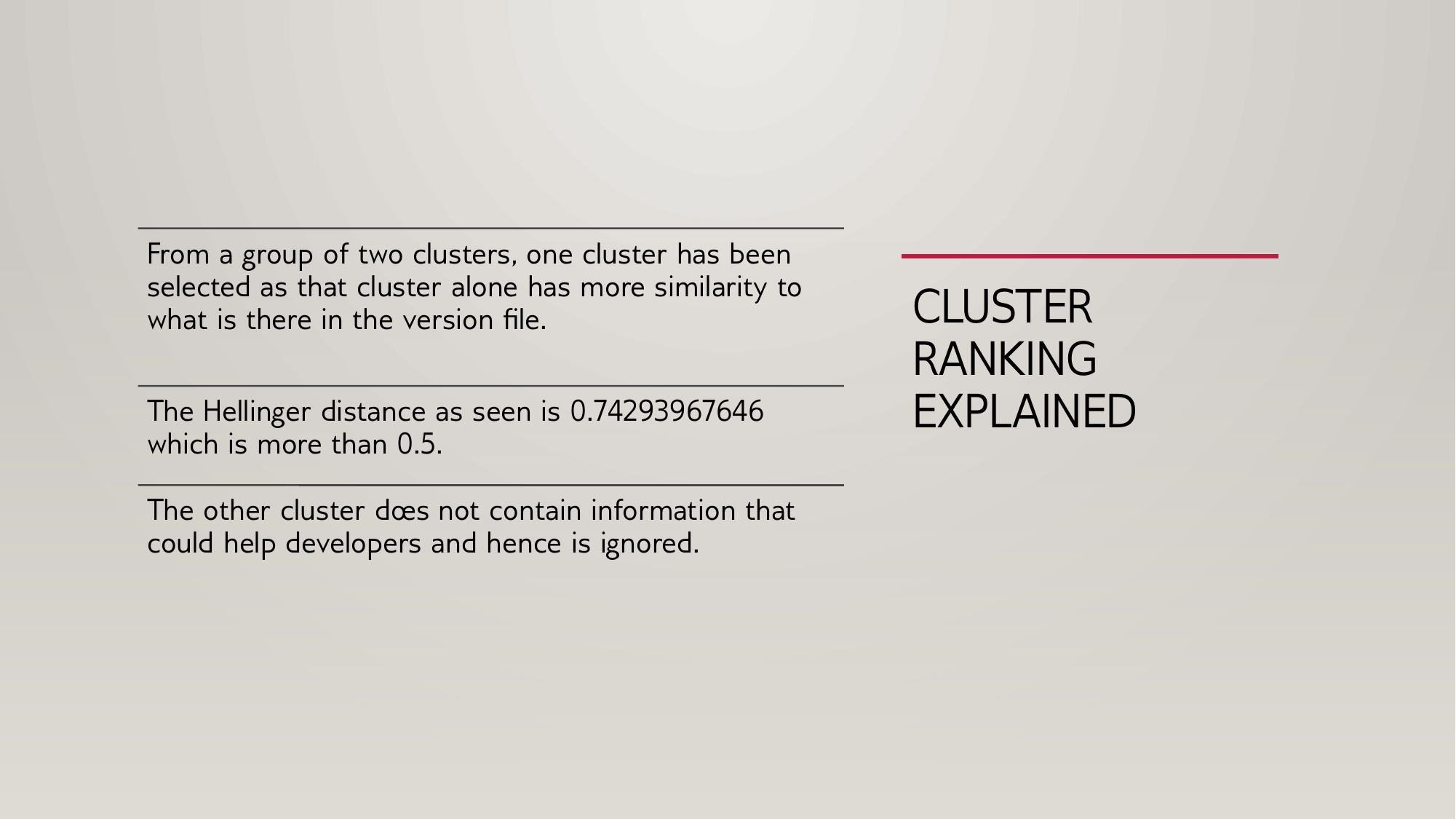

From a group of two clusters, one cluster has been selected as that cluster alone has more similarity to what is there in the version file.
The Hellinger distance as seen is 0.74293967646 which is more than 0.5.
The other cluster does not contain information that could help developers and hence is ignored.

# Cluster ranking explained